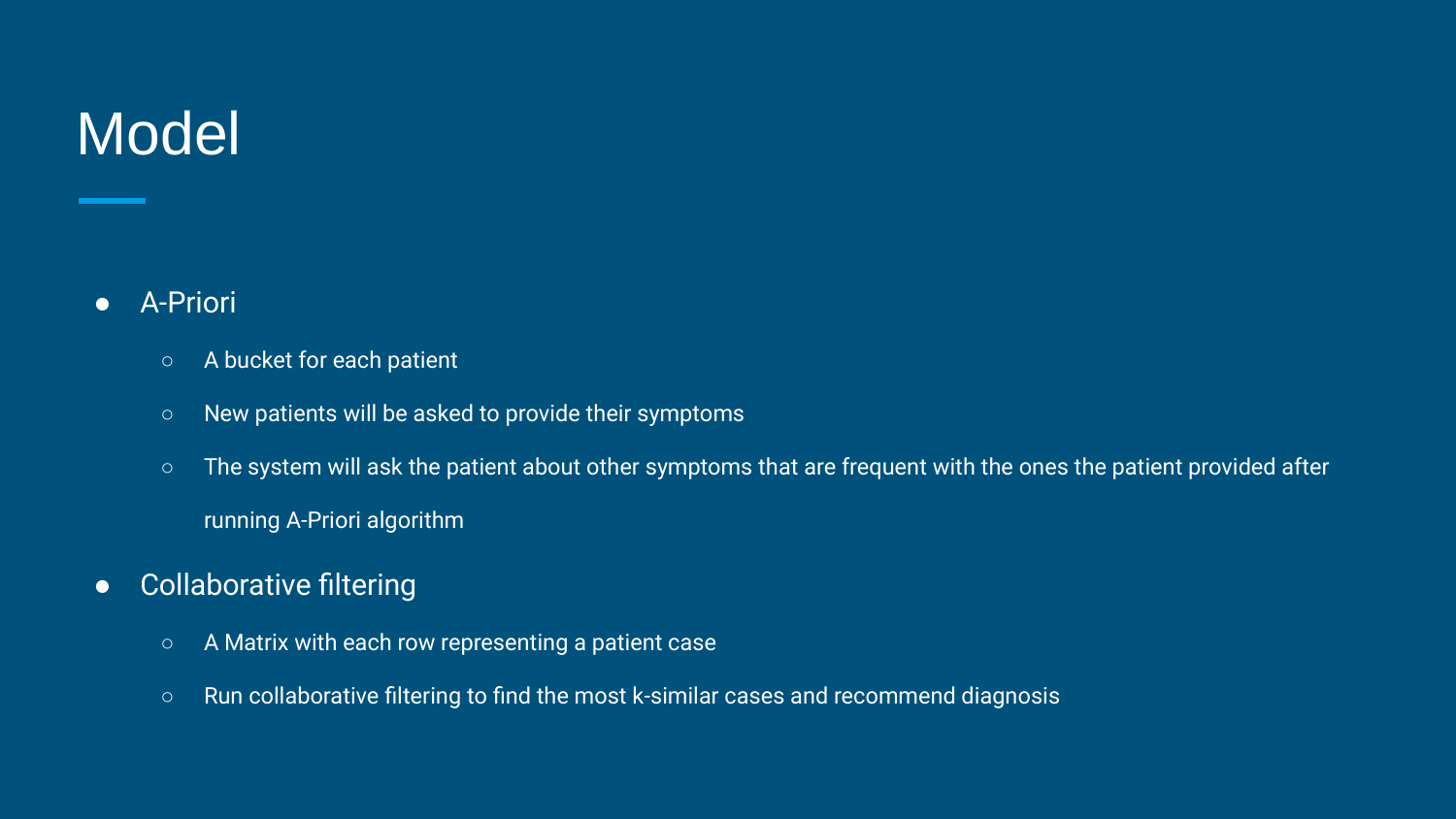

# Model
A-Priori
A bucket for each patient
New patients will be asked to provide their symptoms
The system will ask the patient about other symptoms that are frequent with the ones the patient provided after running A-Priori algorithm
Collaborative filtering
A Matrix with each row representing a patient case
Run collaborative filtering to find the most k-similar cases and recommend diagnosis